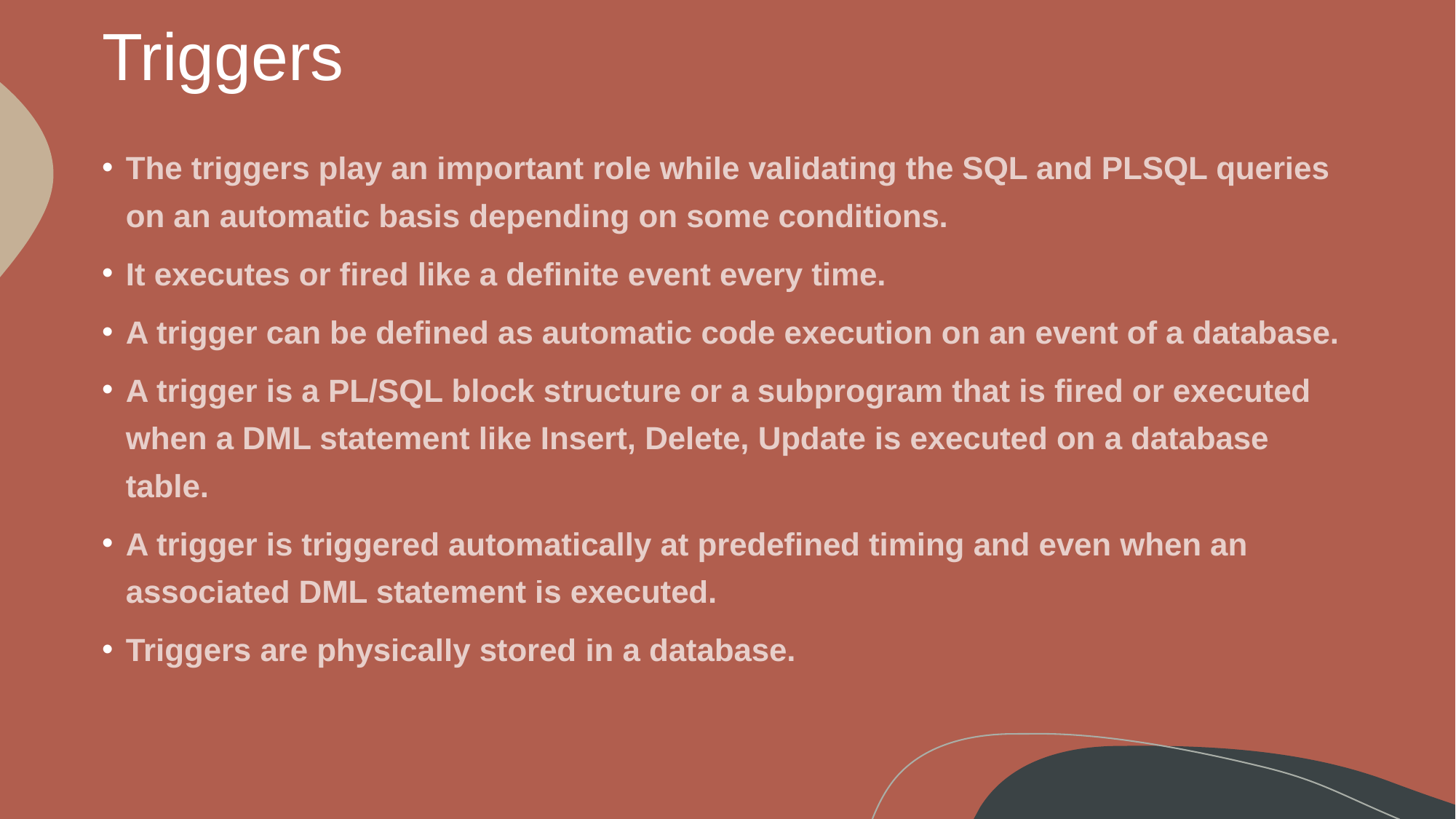

# Triggers
The triggers play an important role while validating the SQL and PLSQL queries on an automatic basis depending on some conditions.
It executes or fired like a definite event every time.
A trigger can be defined as automatic code execution on an event of a database.
A trigger is a PL/SQL block structure or a subprogram that is fired or executed when a DML statement like Insert, Delete, Update is executed on a database table.
A trigger is triggered automatically at predefined timing and even when an associated DML statement is executed.
Triggers are physically stored in a database.